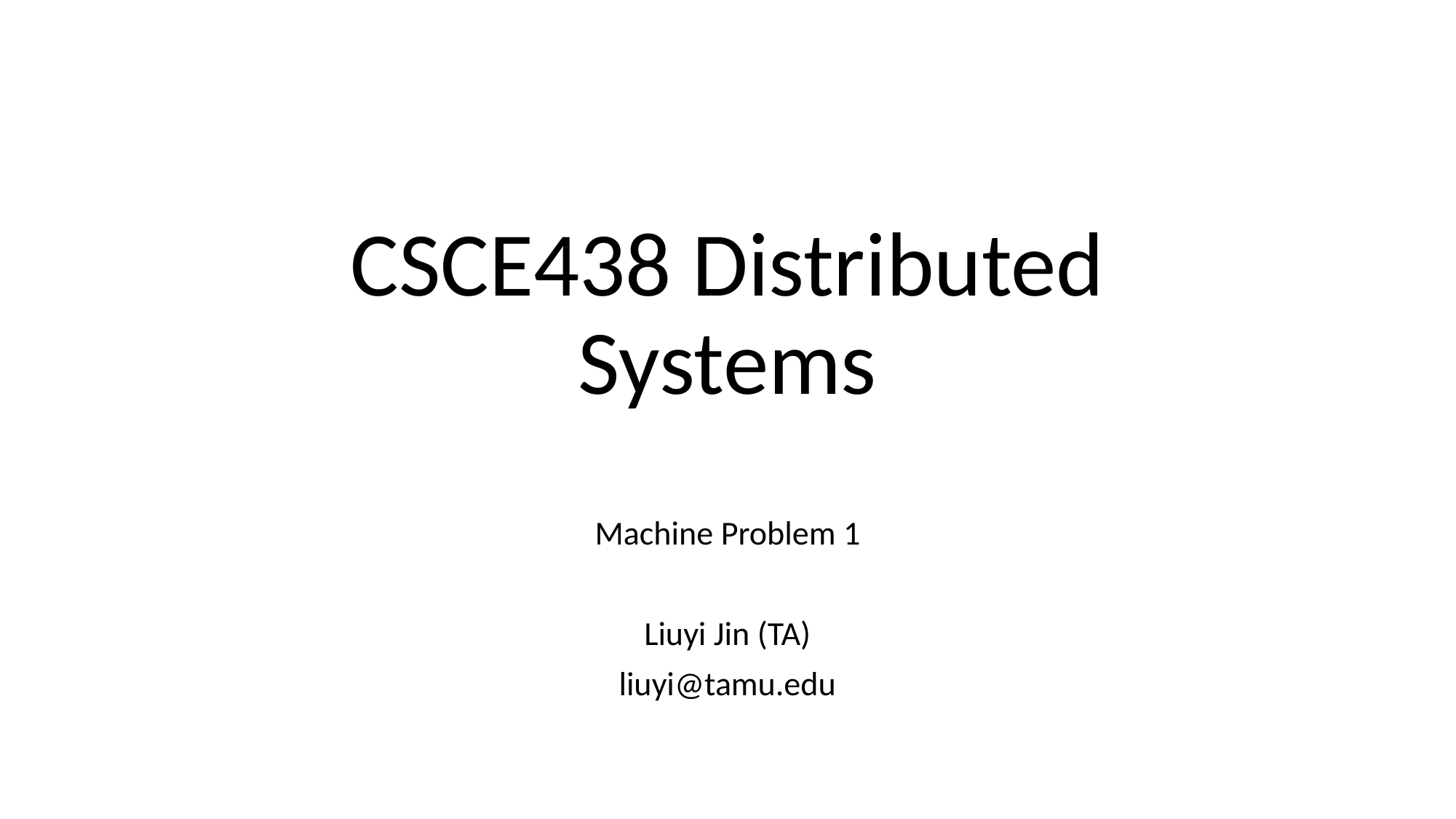

# CSCE438 Distributed Systems
Machine Problem 1

Liuyi Jin (TA)
liuyi@tamu.edu